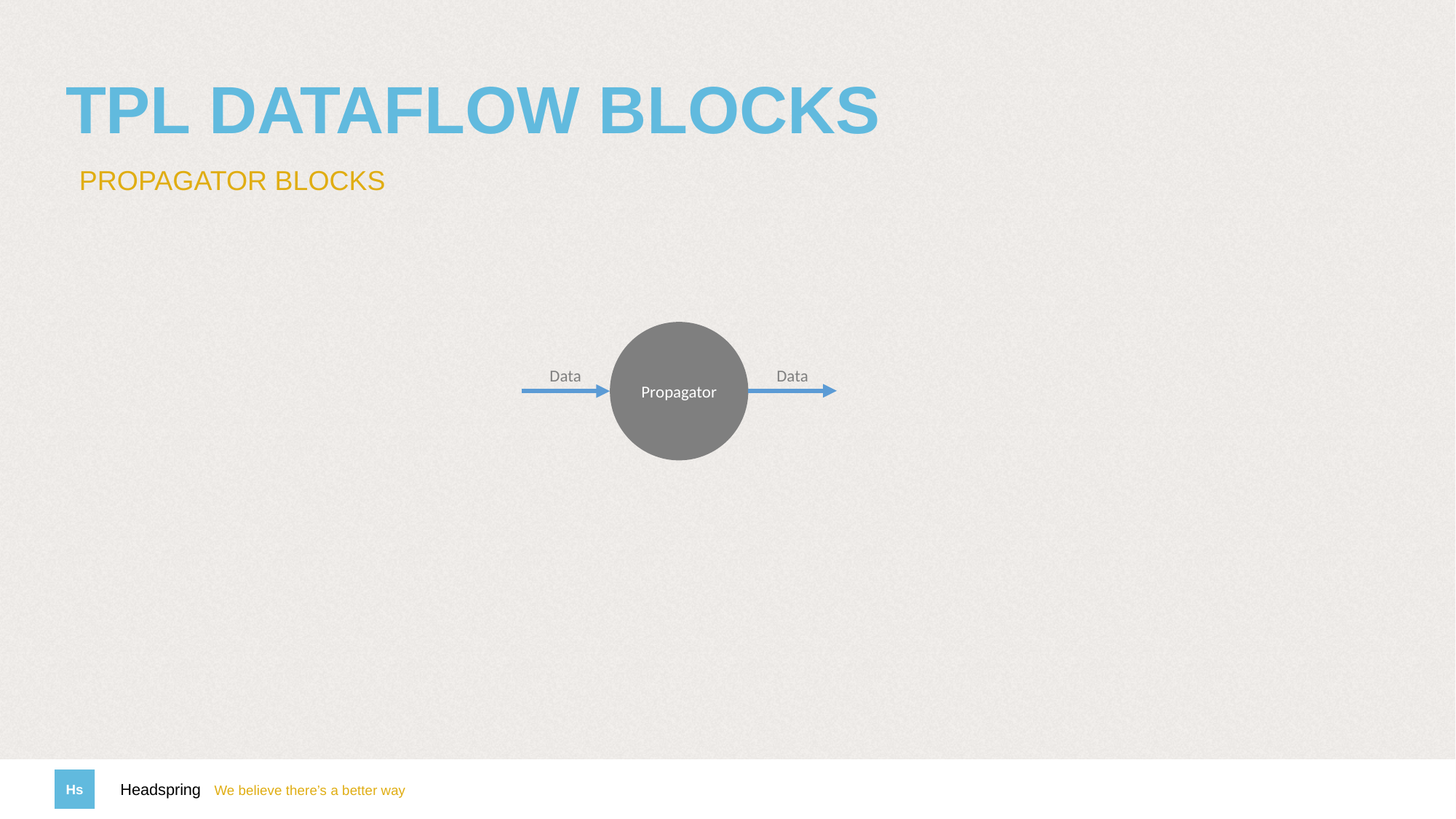

# TPL Dataflow blocks
Propagator blocks
Propagator
Data
Data